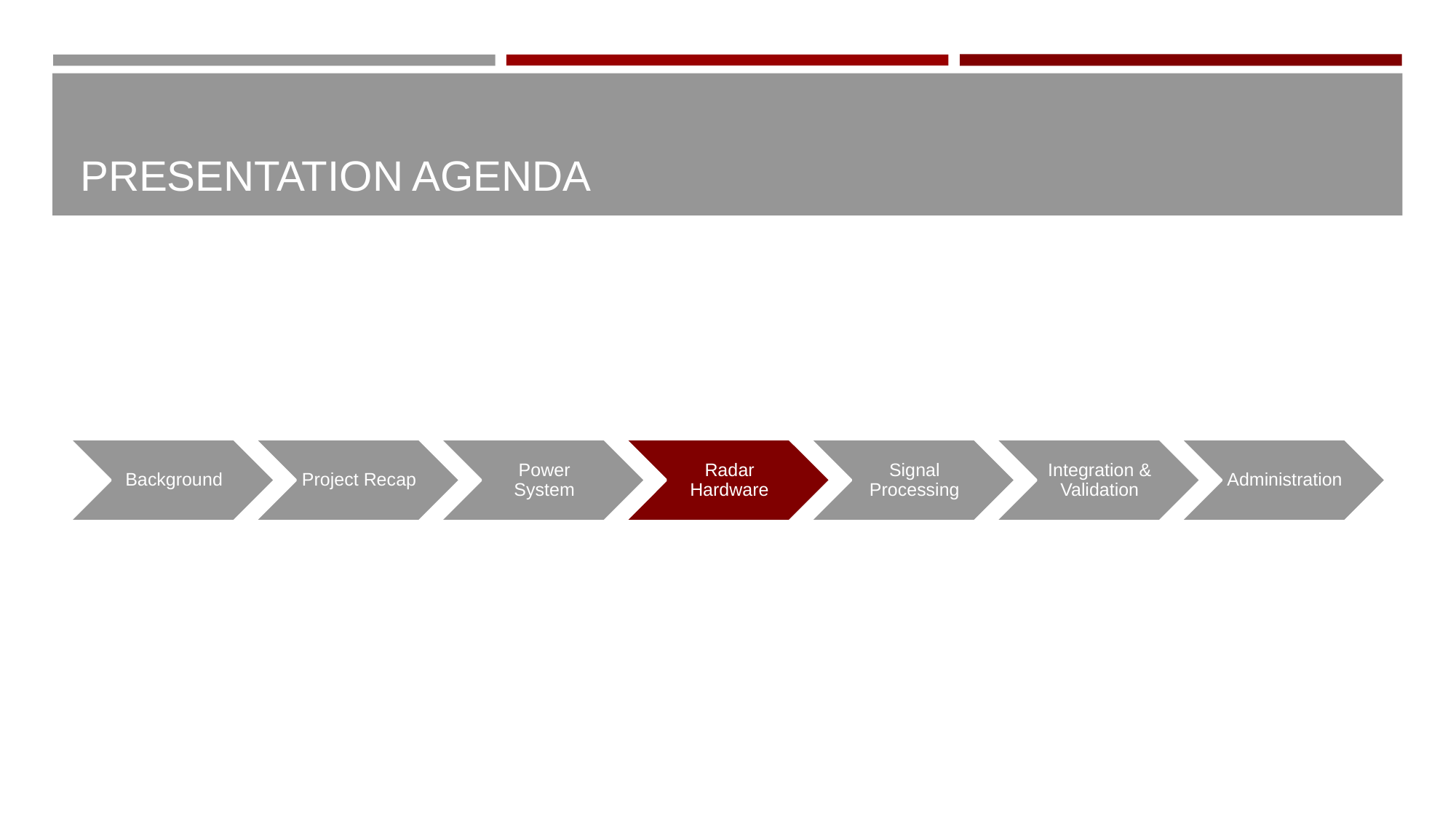

# PRESENTATION AGENDA

Background

Project Recap

Power System

Radar Hardware

Signal Processing

Integration & Validation

Administration